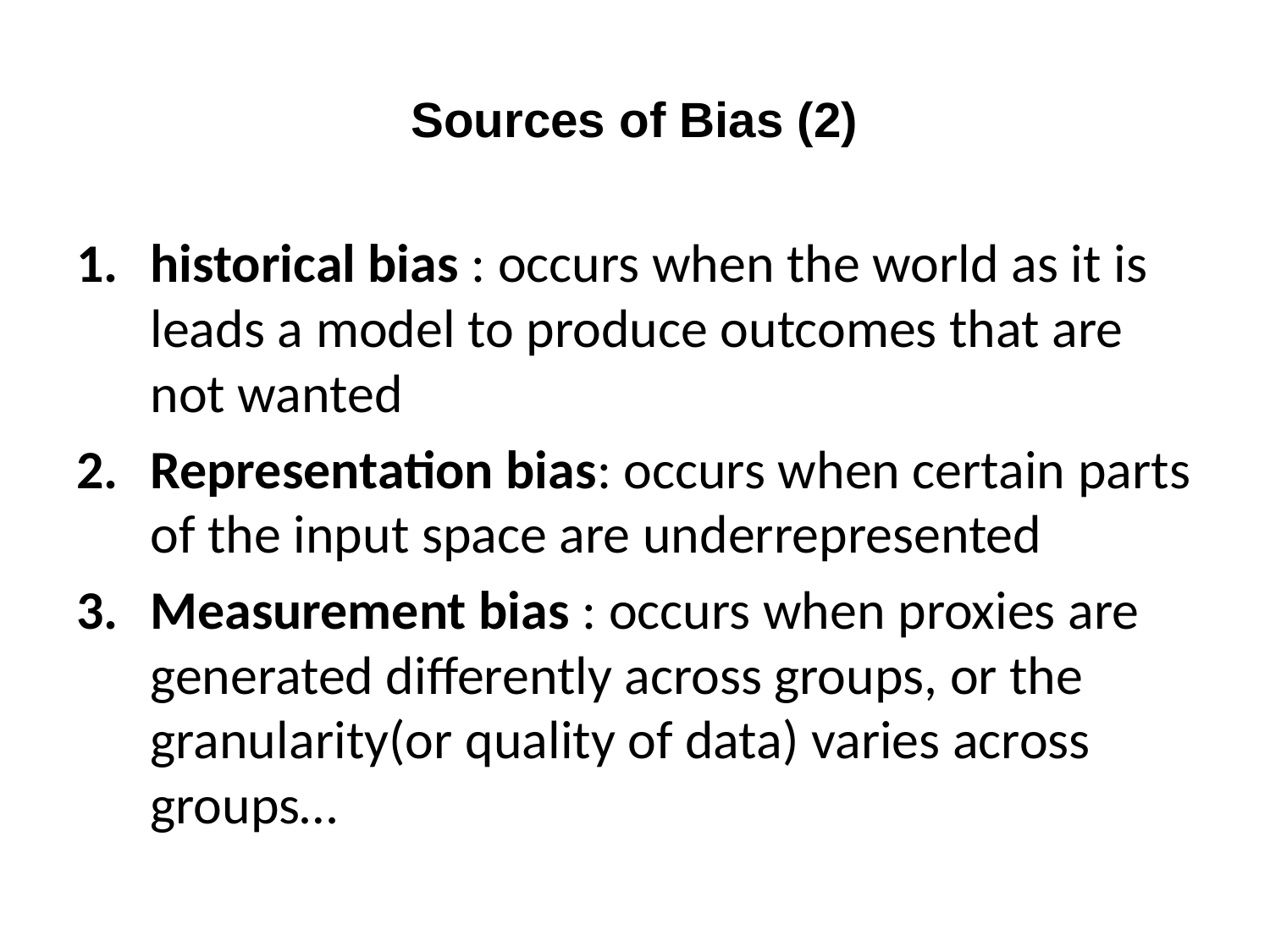

# Sources of Bias (2)
historical bias : occurs when the world as it is leads a model to produce outcomes that are not wanted
Representation bias: occurs when certain parts of the input space are underrepresented
Measurement bias : occurs when proxies are generated differently across groups, or the granularity(or quality of data) varies across groups…